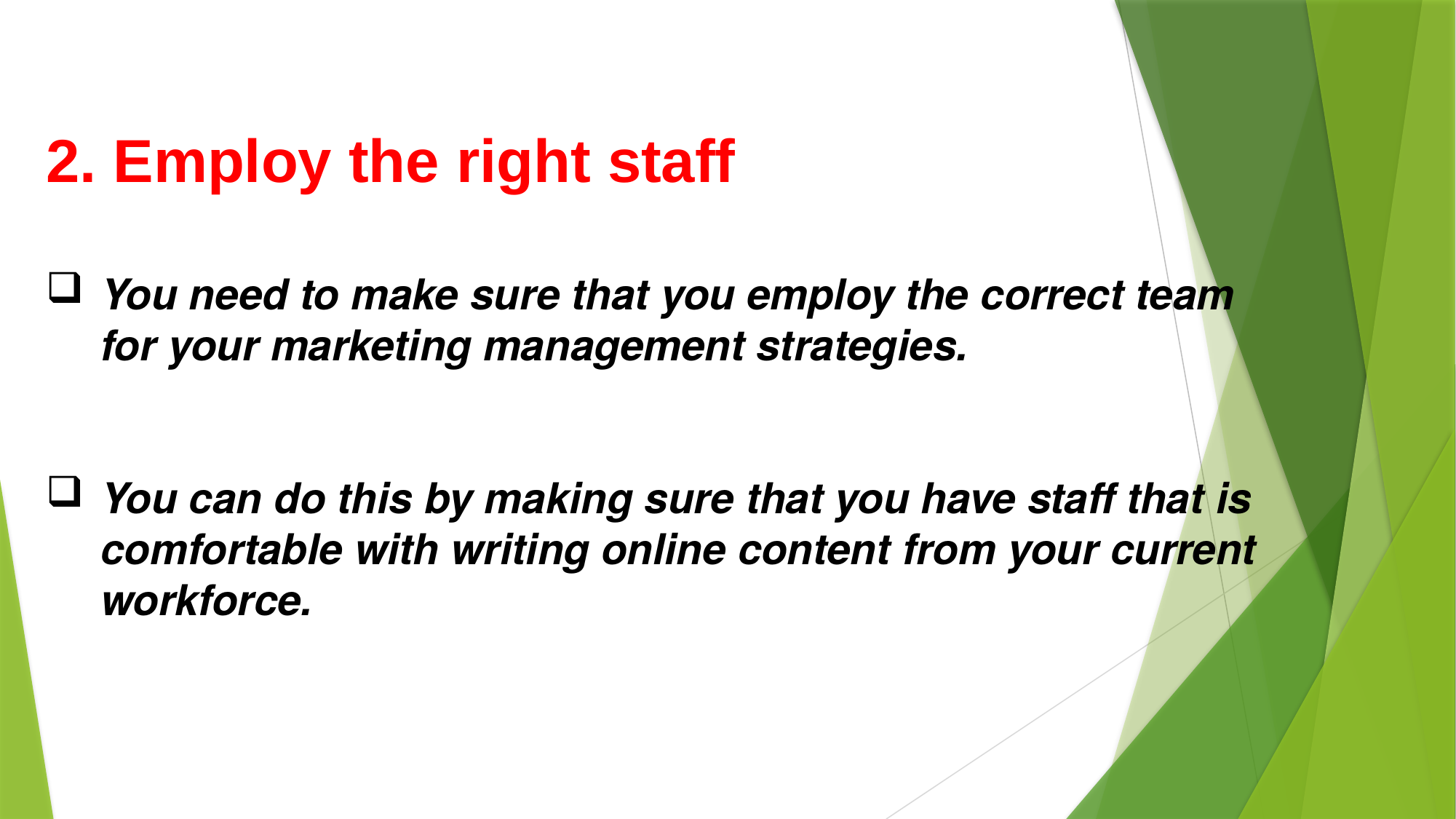

2. Employ the right staff

You need to make sure that you employ the correct team for your marketing management strategies.

You can do this by making sure that you have staff that is comfortable with writing online content from your current workforce.